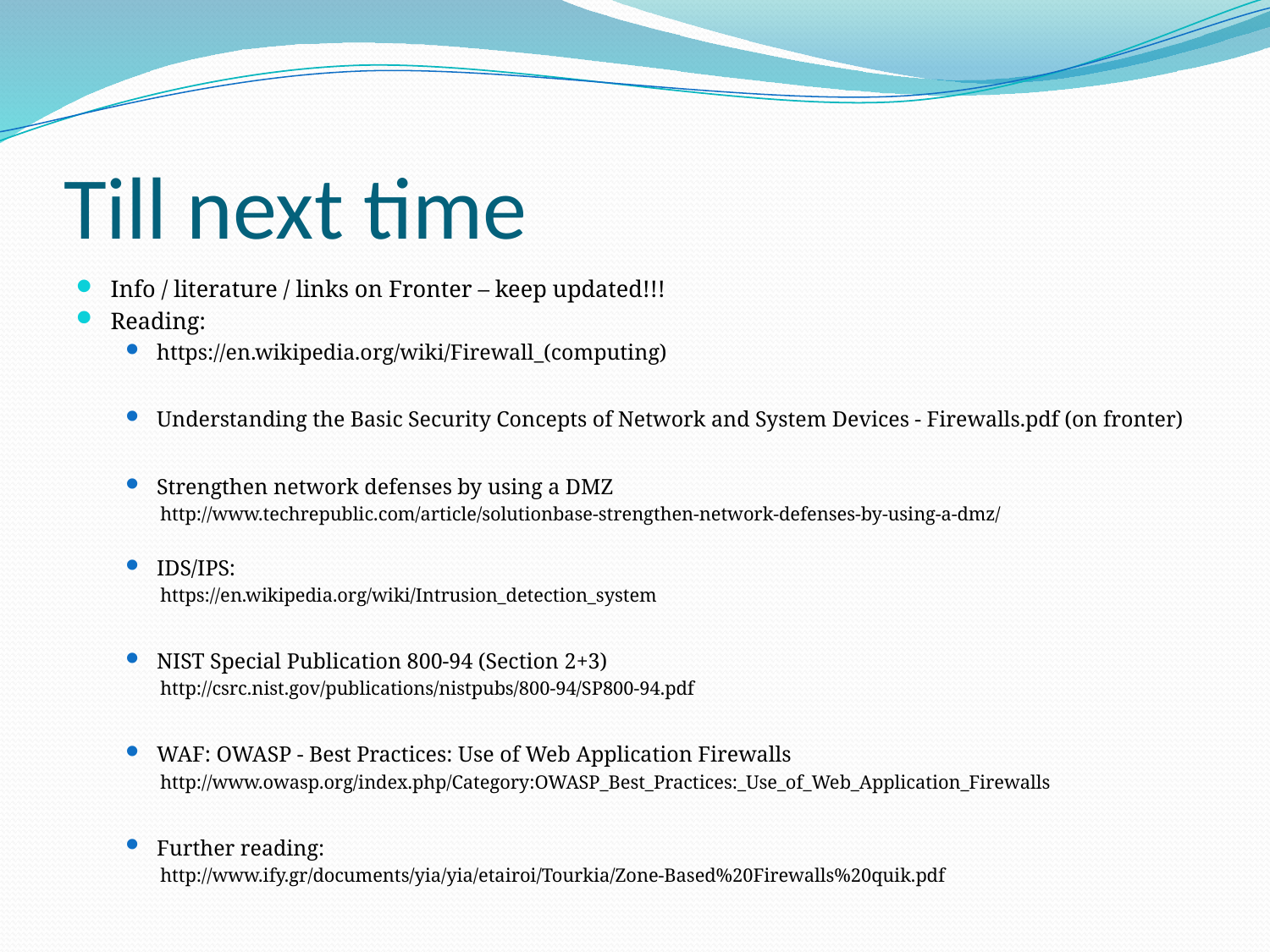

# Till next time
Info / literature / links on Fronter – keep updated!!!
Reading:
https://en.wikipedia.org/wiki/Firewall_(computing)

Understanding the Basic Security Concepts of Network and System Devices - Firewalls.pdf (on fronter)

Strengthen network defenses by using a DMZ
http://www.techrepublic.com/article/solutionbase-strengthen-network-defenses-by-using-a-dmz/

IDS/IPS:
https://en.wikipedia.org/wiki/Intrusion_detection_system

NIST Special Publication 800-94 (Section 2+3)
http://csrc.nist.gov/publications/nistpubs/800-94/SP800-94.pdf

WAF: OWASP - Best Practices: Use of Web Application Firewalls
http://www.owasp.org/index.php/Category:OWASP_Best_Practices:_Use_of_Web_Application_Firewalls

Further reading:
http://www.ify.gr/documents/yia/yia/etairoi/Tourkia/Zone-Based%20Firewalls%20quik.pdf